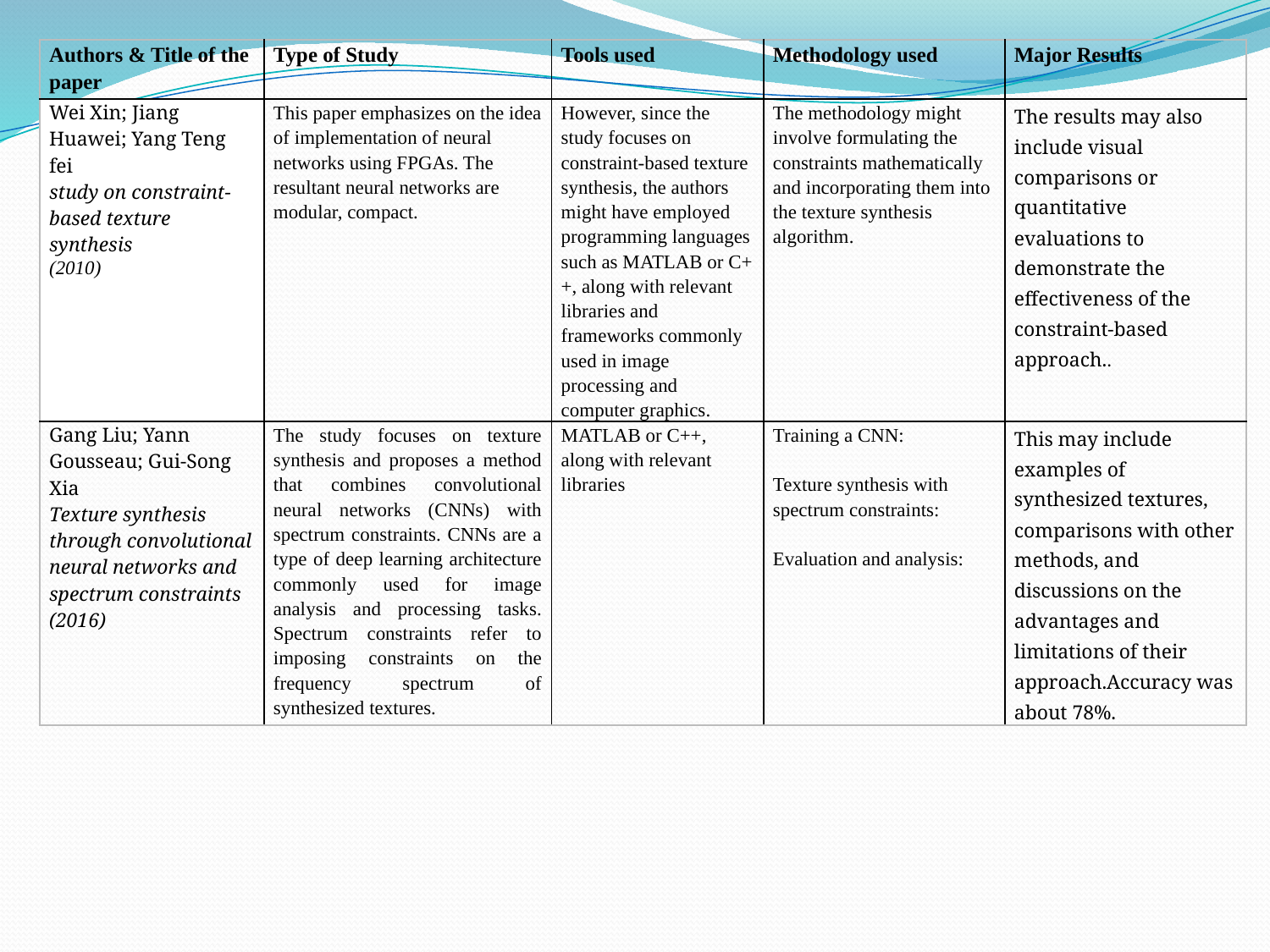

| Authors & Title of the paper | Type of Study | Tools used | Methodology used | Major Results |
| --- | --- | --- | --- | --- |
| Wei Xin; Jiang Huawei; Yang Teng fei study on constraint-based texture synthesis (2010) | This paper emphasizes on the idea of implementation of neural networks using FPGAs. The resultant neural networks are modular, compact. | However, since the study focuses on constraint-based texture synthesis, the authors might have employed programming languages such as MATLAB or C++, along with relevant libraries and frameworks commonly used in image processing and computer graphics. | The methodology might involve formulating the constraints mathematically and incorporating them into the texture synthesis algorithm. | The results may also include visual comparisons or quantitative evaluations to demonstrate the effectiveness of the constraint-based approach.. |
| Gang Liu; Yann Gousseau; Gui-Song Xia Texture synthesis through convolutional neural networks and spectrum constraints (2016) | The study focuses on texture synthesis and proposes a method that combines convolutional neural networks (CNNs) with spectrum constraints. CNNs are a type of deep learning architecture commonly used for image analysis and processing tasks. Spectrum constraints refer to imposing constraints on the frequency spectrum of synthesized textures. | MATLAB or C++, along with relevant libraries | Training a CNN: Texture synthesis with spectrum constraints: Evaluation and analysis: | This may include examples of synthesized textures, comparisons with other methods, and discussions on the advantages and limitations of their approach.Accuracy was about 78%. |